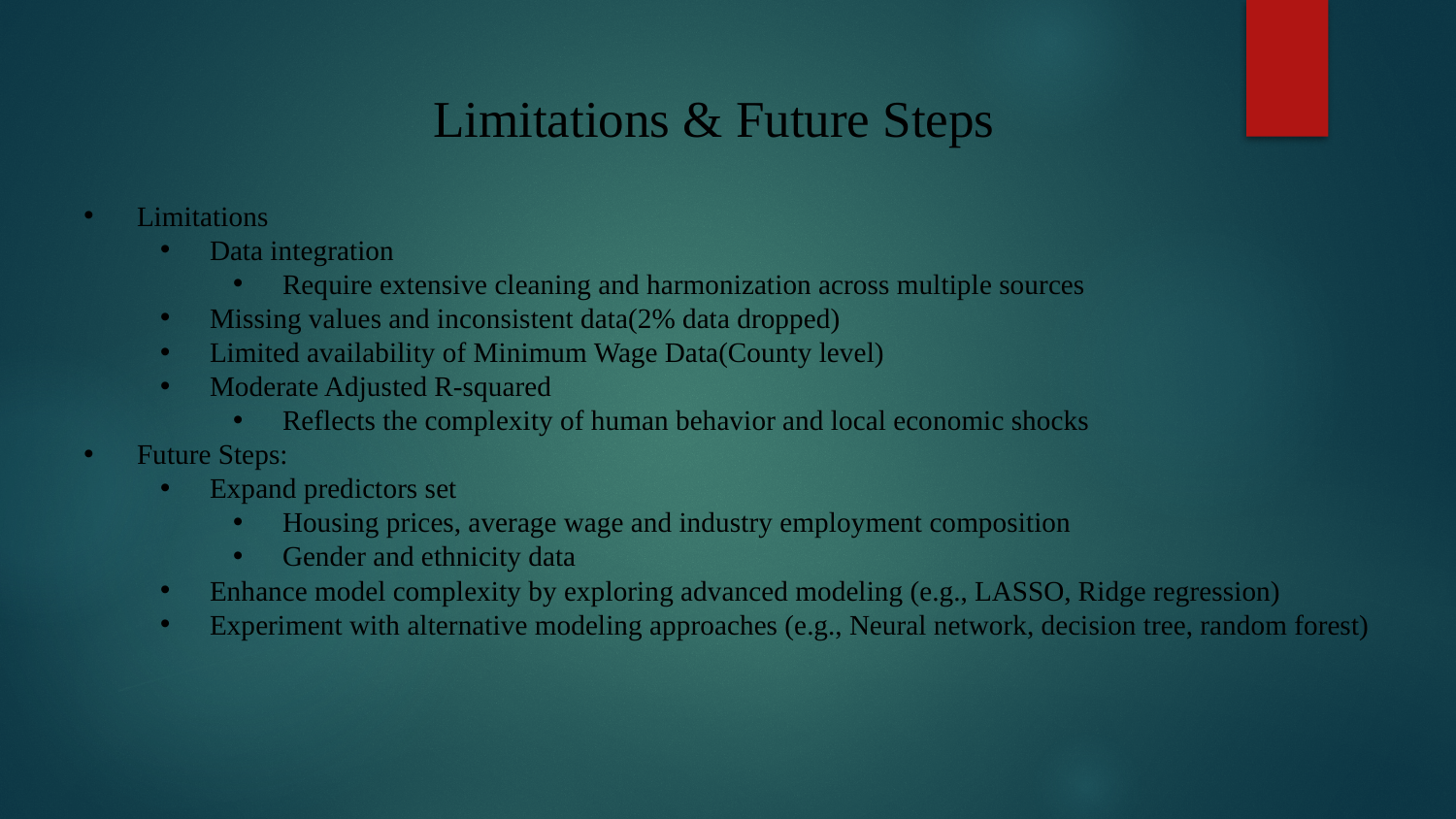

# Limitations & Future Steps
Limitations
Data integration
Require extensive cleaning and harmonization across multiple sources
Missing values and inconsistent data(2% data dropped)
Limited availability of Minimum Wage Data(County level)
Moderate Adjusted R-squared
Reflects the complexity of human behavior and local economic shocks
Future Steps:
Expand predictors set
Housing prices, average wage and industry employment composition
Gender and ethnicity data
Enhance model complexity by exploring advanced modeling (e.g., LASSO, Ridge regression)
Experiment with alternative modeling approaches (e.g., Neural network, decision tree, random forest)